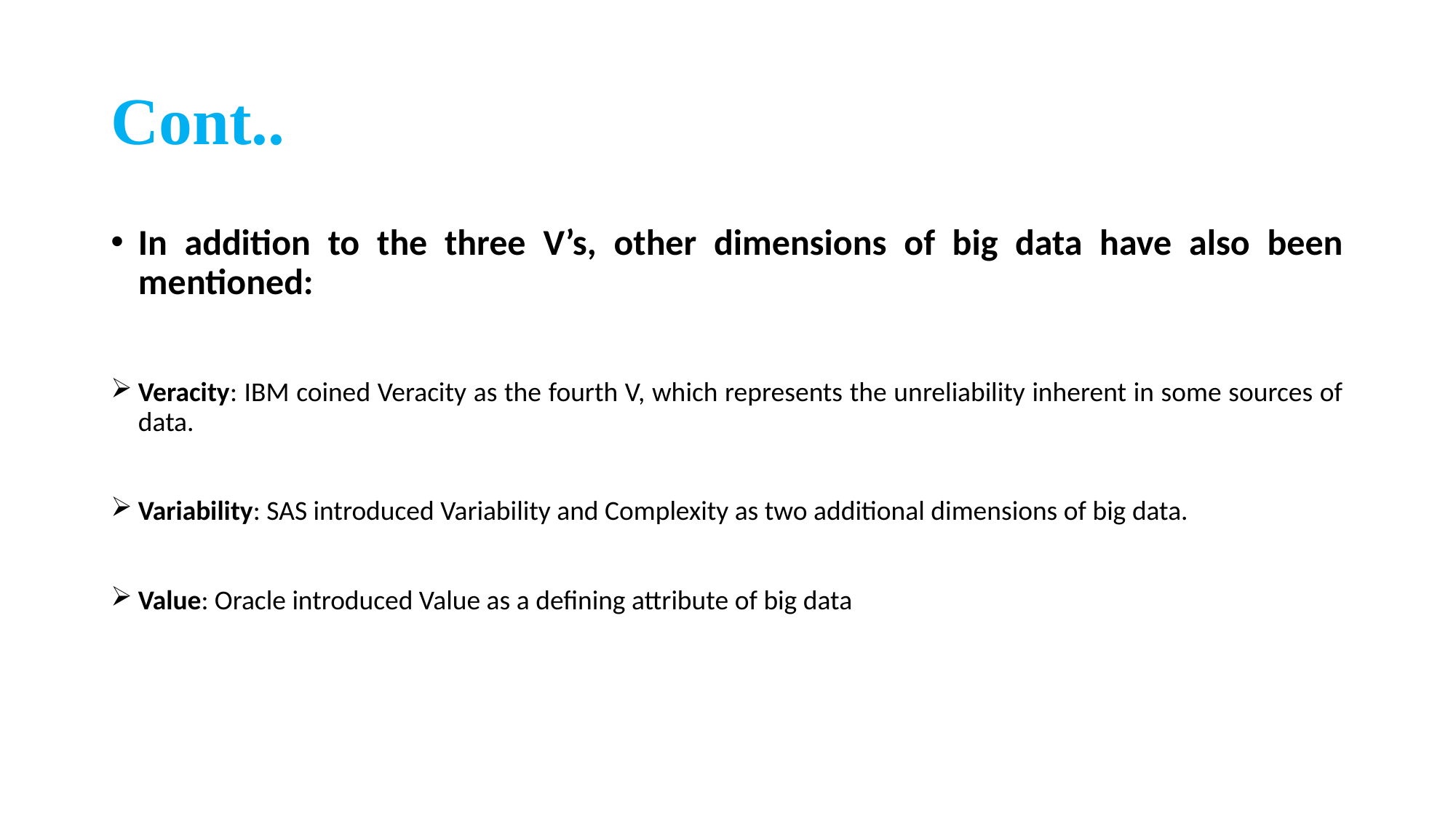

# Cont..
In addition to the three V’s, other dimensions of big data have also been mentioned:

Veracity: IBM coined Veracity as the fourth V, which represents the unreliability inherent in some sources of data.

Variability: SAS introduced Variability and Complexity as two additional dimensions of big data.

Value: Oracle introduced Value as a defining attribute of big data